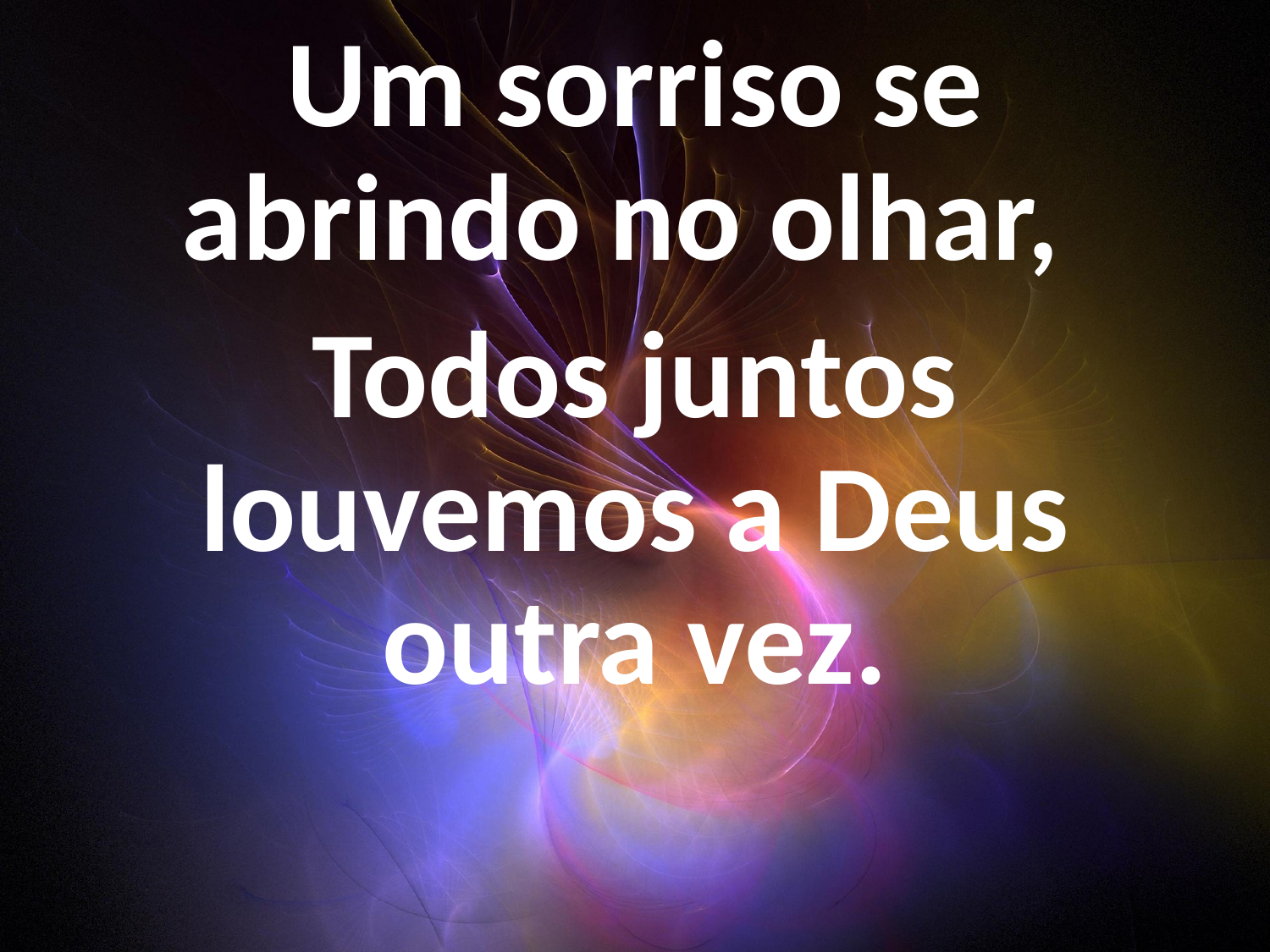

Um sorriso se abrindo no olhar,
Todos juntos louvemos a Deus outra vez.